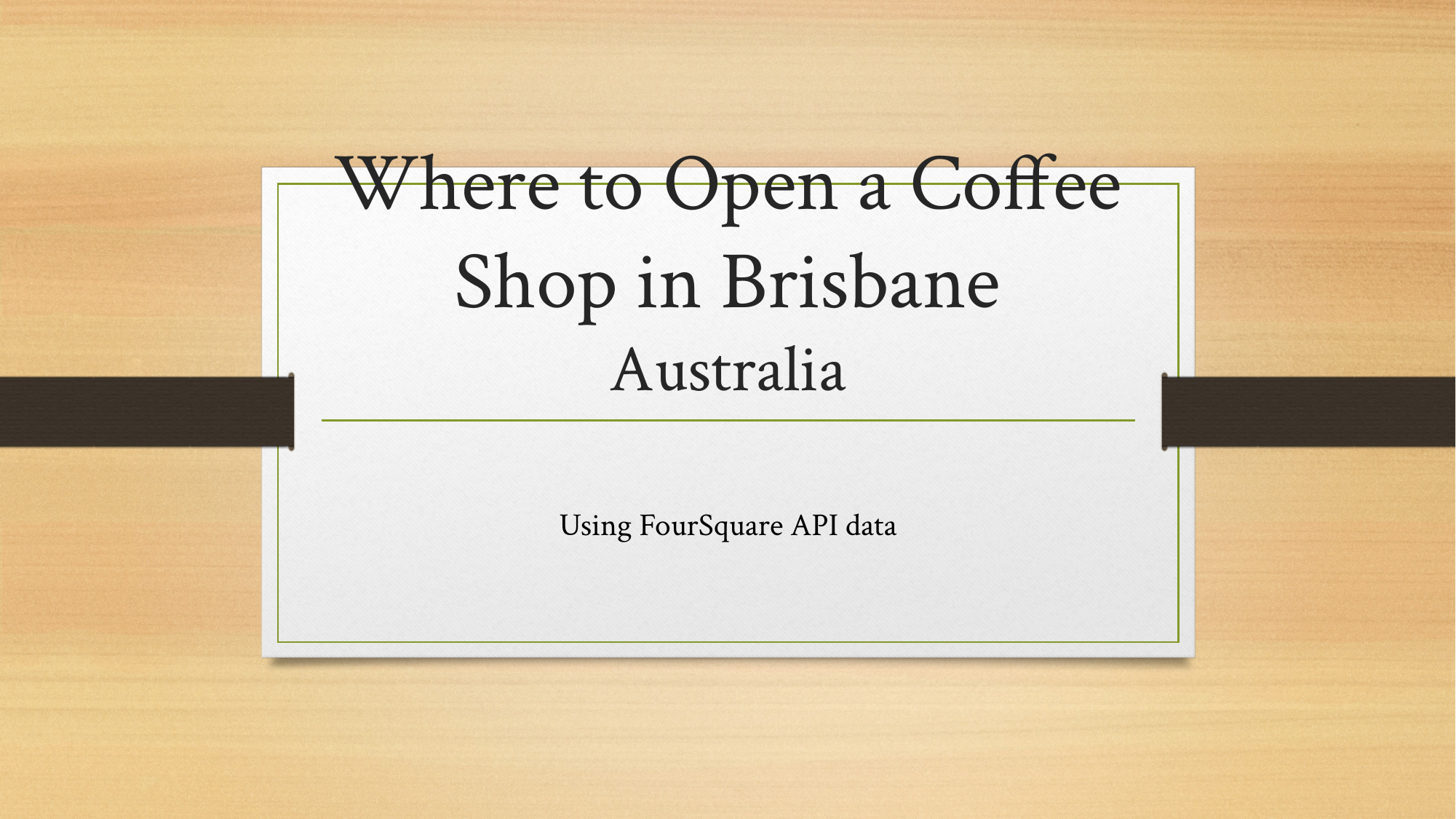

# Where to Open a Coffee Shop in Brisbane Australia
Using FourSquare API data